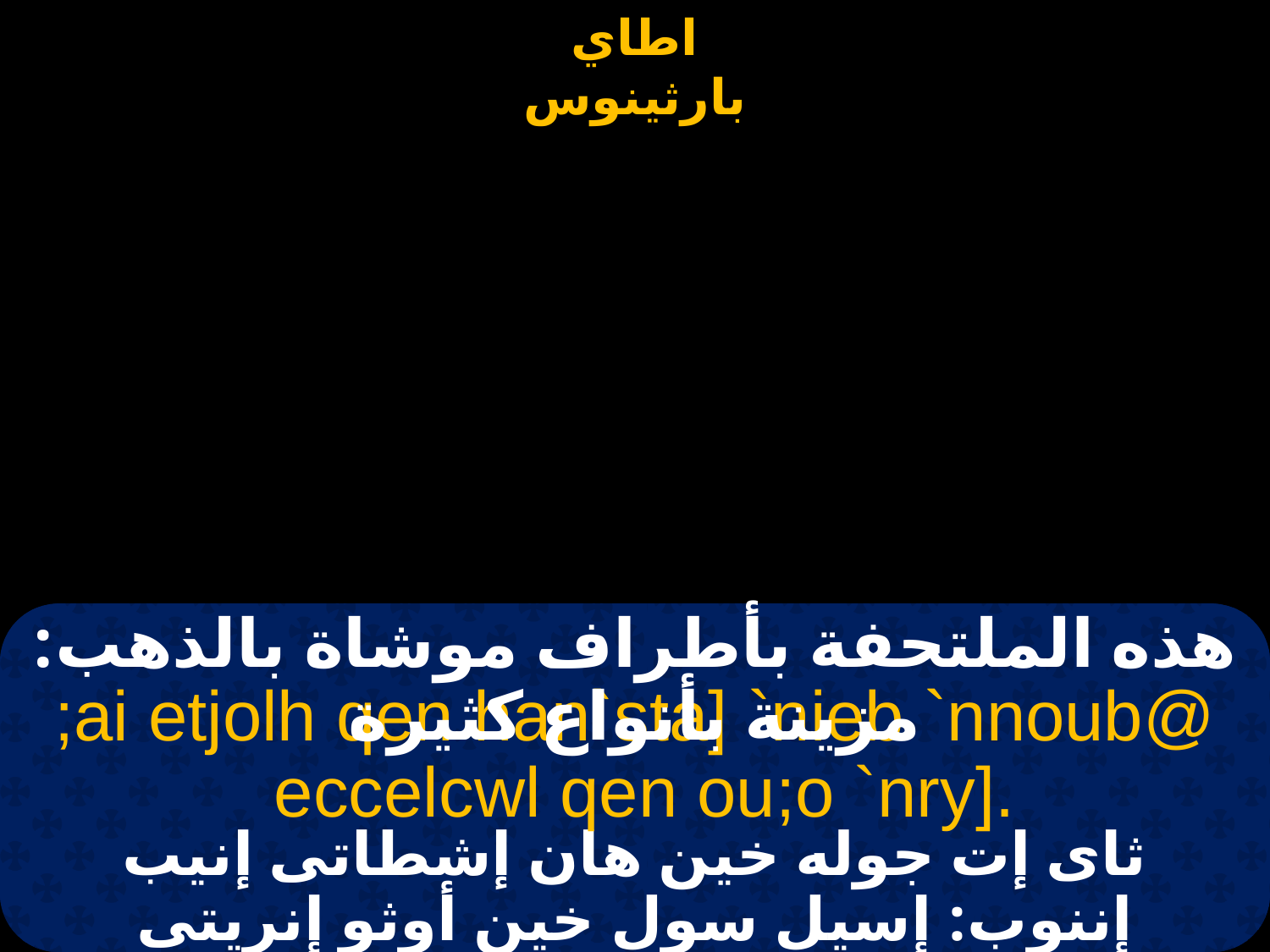

#
هذه الملتحفة بأطراف موشاة بالذهب: مزينة بأنواع كثيرة
;ai etjolh qen han`sta] `nieb `nnoub@
 eccelcwl qen ou;o `nry].
ثاى إت جوله خين هان إشطاتى إنيب إننوب: إسيل سول خين أوثو إنريتى